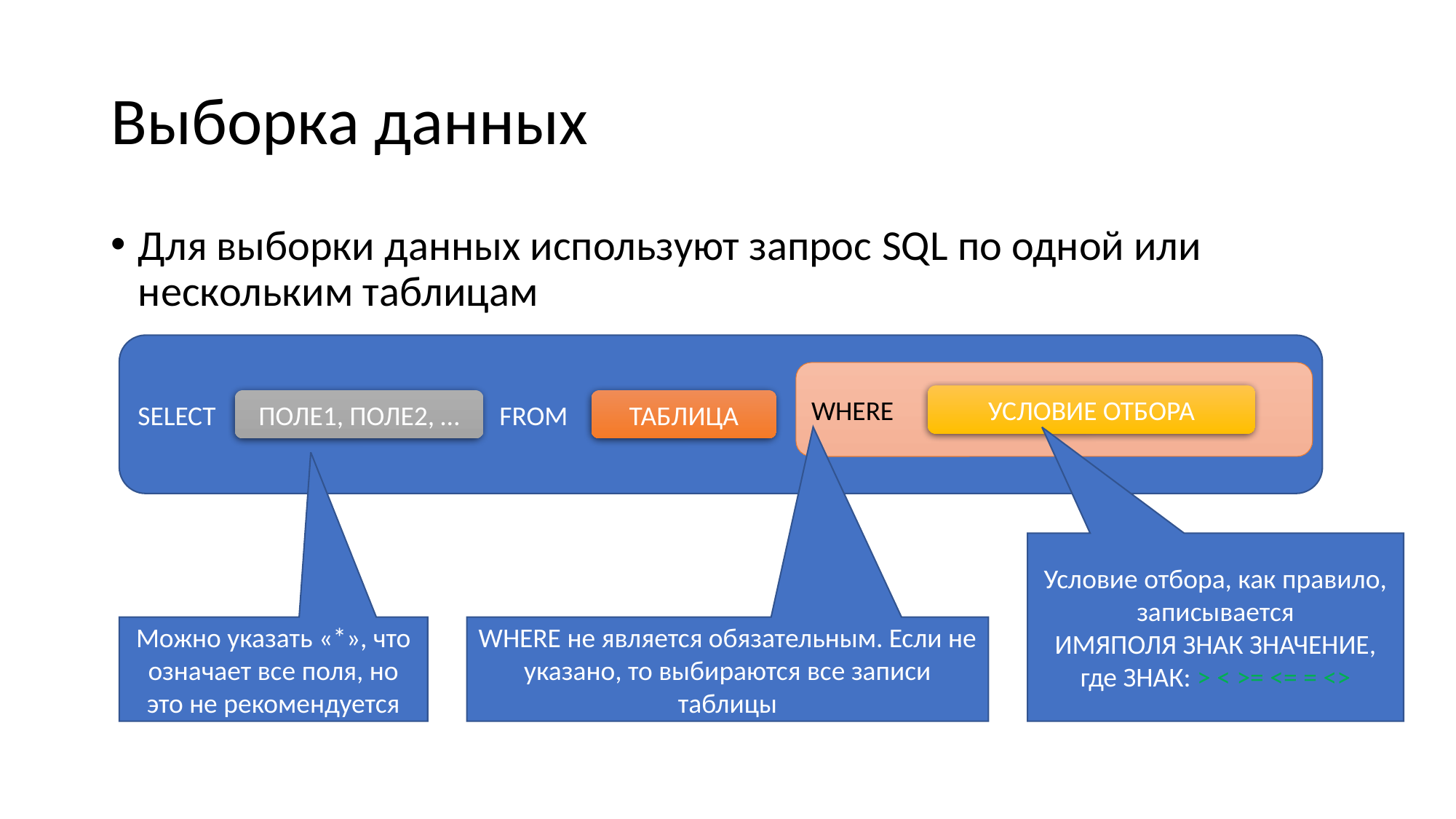

# Выборка данных
Для выборки данных используют запрос SQL по одной или нескольким таблицам

SELECT                                              FROM                                     WHERE
WHERE
УСЛОВИЕ ОТБОРА
ПОЛЕ1, ПОЛЕ2, …
ТАБЛИЦА
Условие отбора, как правило, записывается
ИМЯПОЛЯ ЗНАК ЗНАЧЕНИЕ, где ЗНАК: > < >= <= = <>
Можно указать «*», что означает все поля, но это не рекомендуется
WHERE не является обязательным. Если не указано, то выбираются все записи таблицы